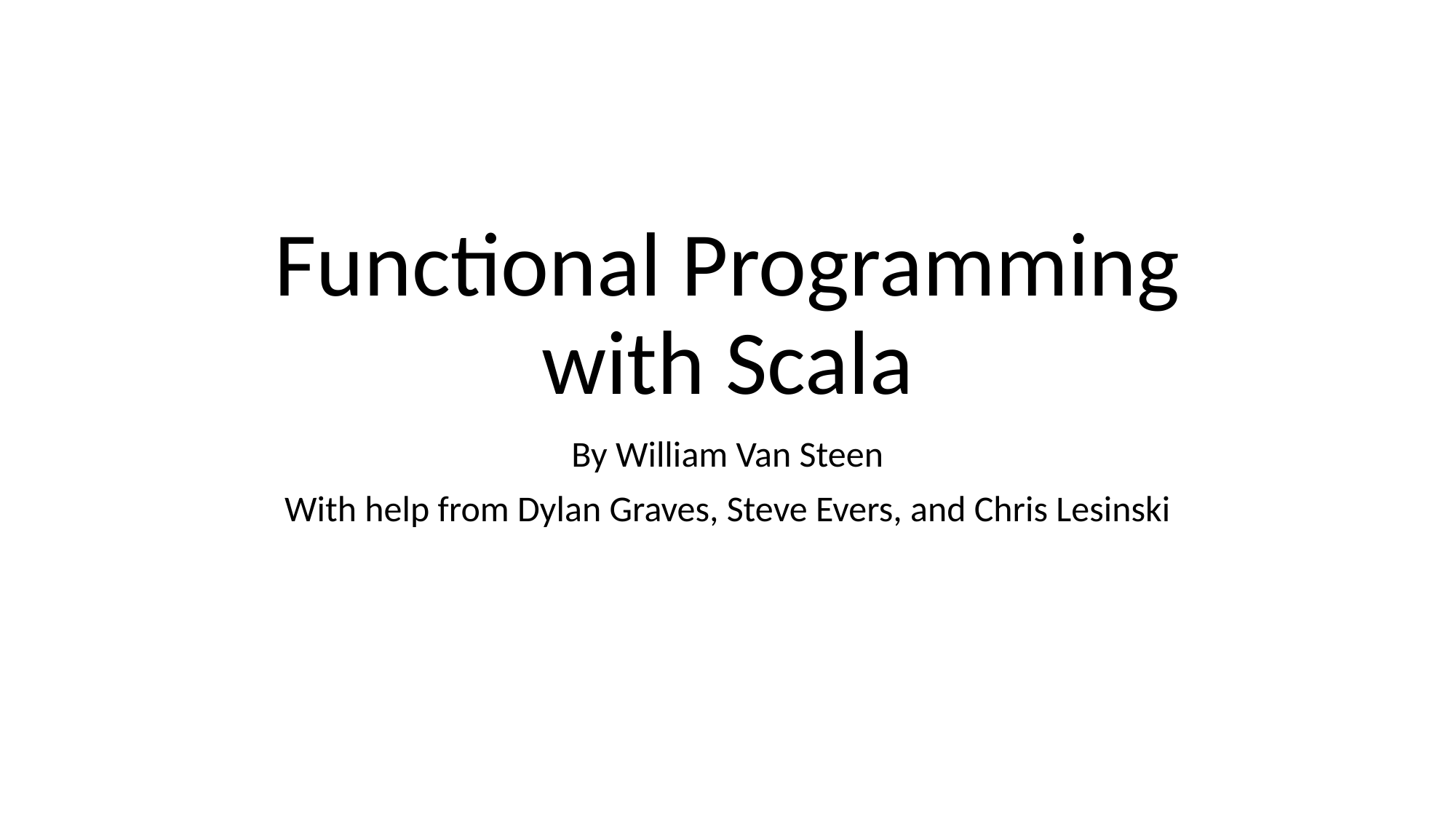

# Functional Programming with Scala
By William Van Steen
With help from Dylan Graves, Steve Evers, and Chris Lesinski